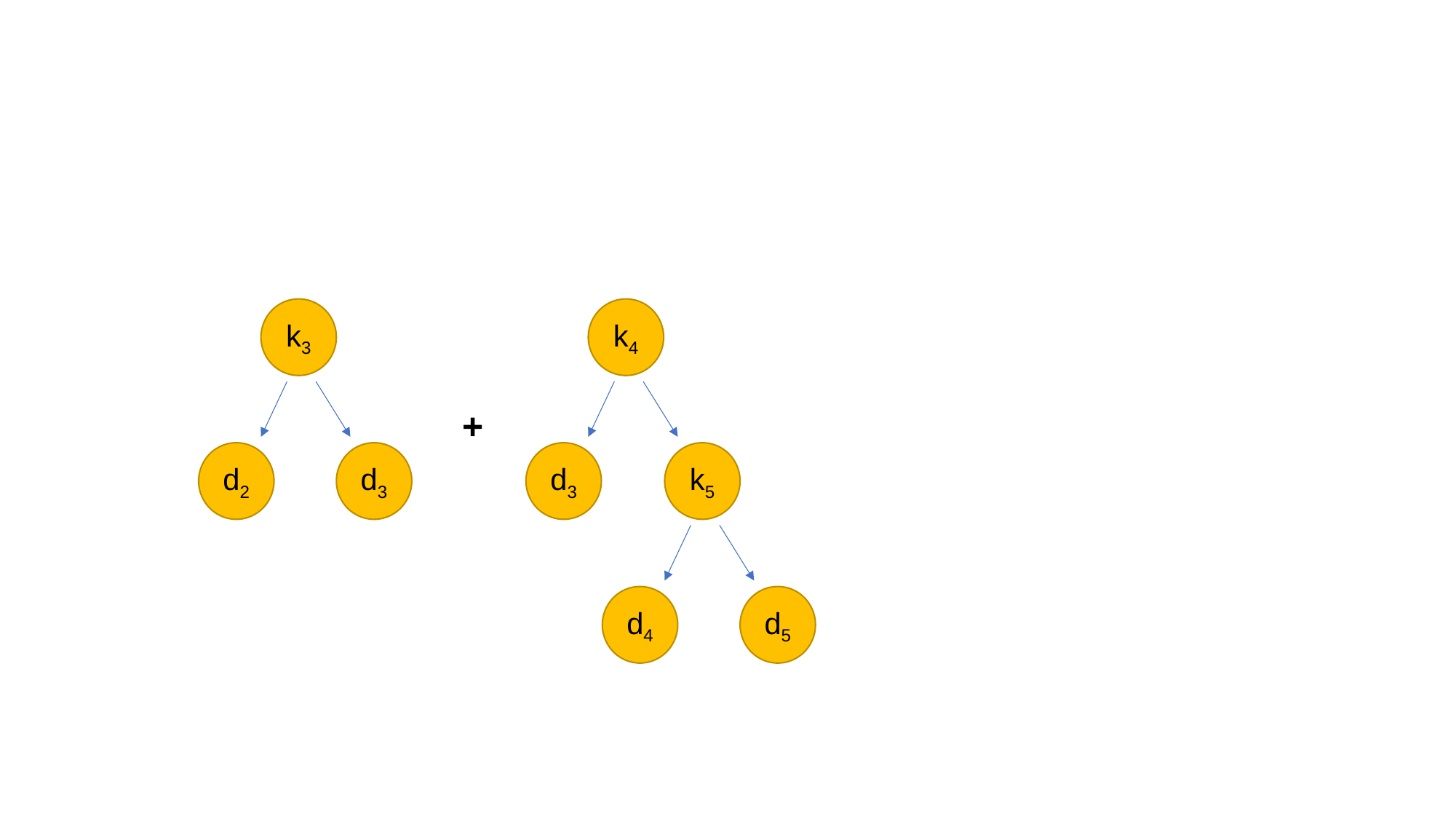

k3
k4
+
d2
d3
d3
k5
d4
d5